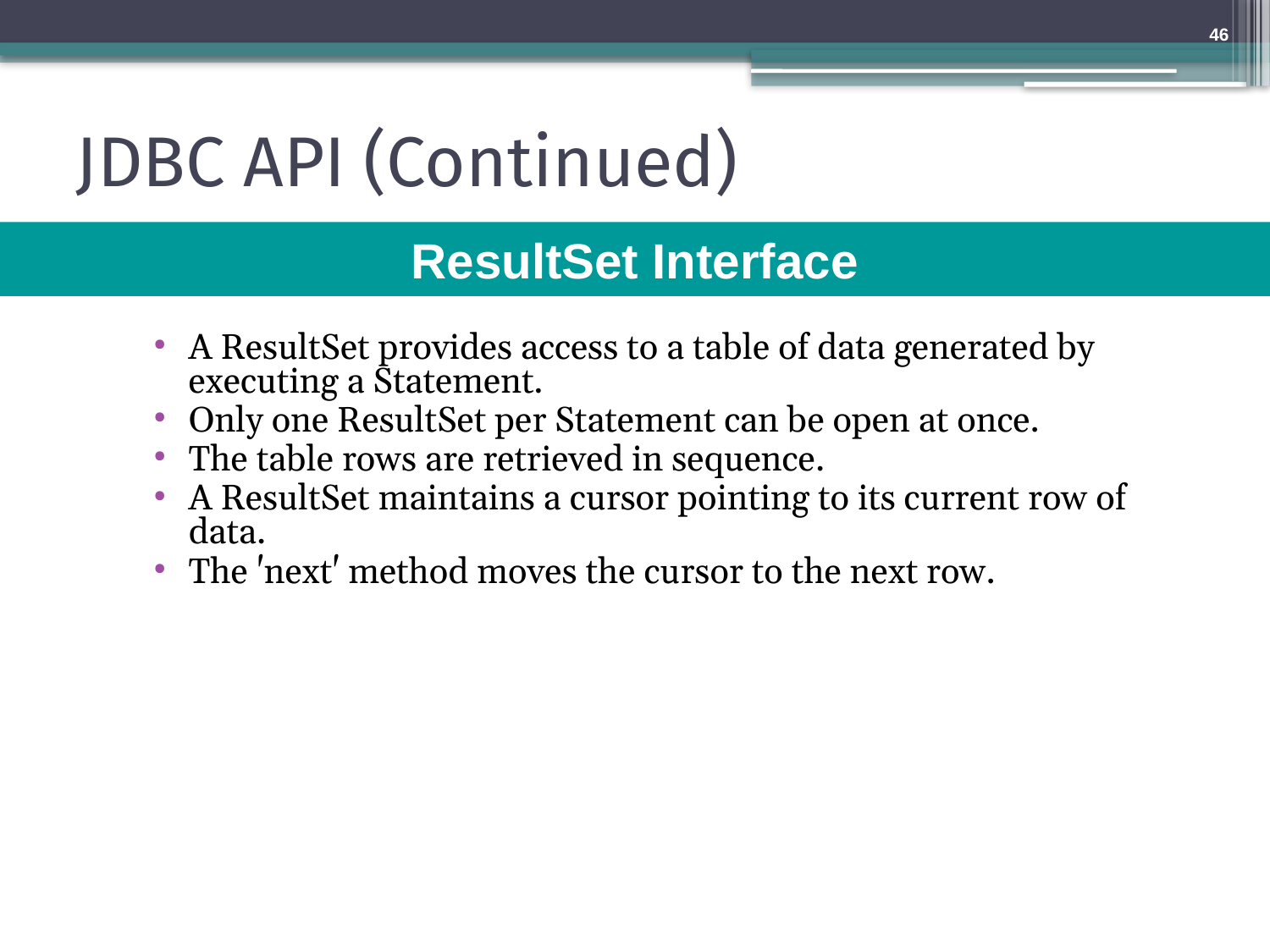

46
# JDBC API (Continued)
IBM
ResultSet Interface

A ResultSet provides access to a table of data generated by executing a Statement.
Only one ResultSet per Statement can be open at once.
The table rows are retrieved in sequence.
A ResultSet maintains a cursor pointing to its current row of data.
The 'next' method moves the cursor to the next row.